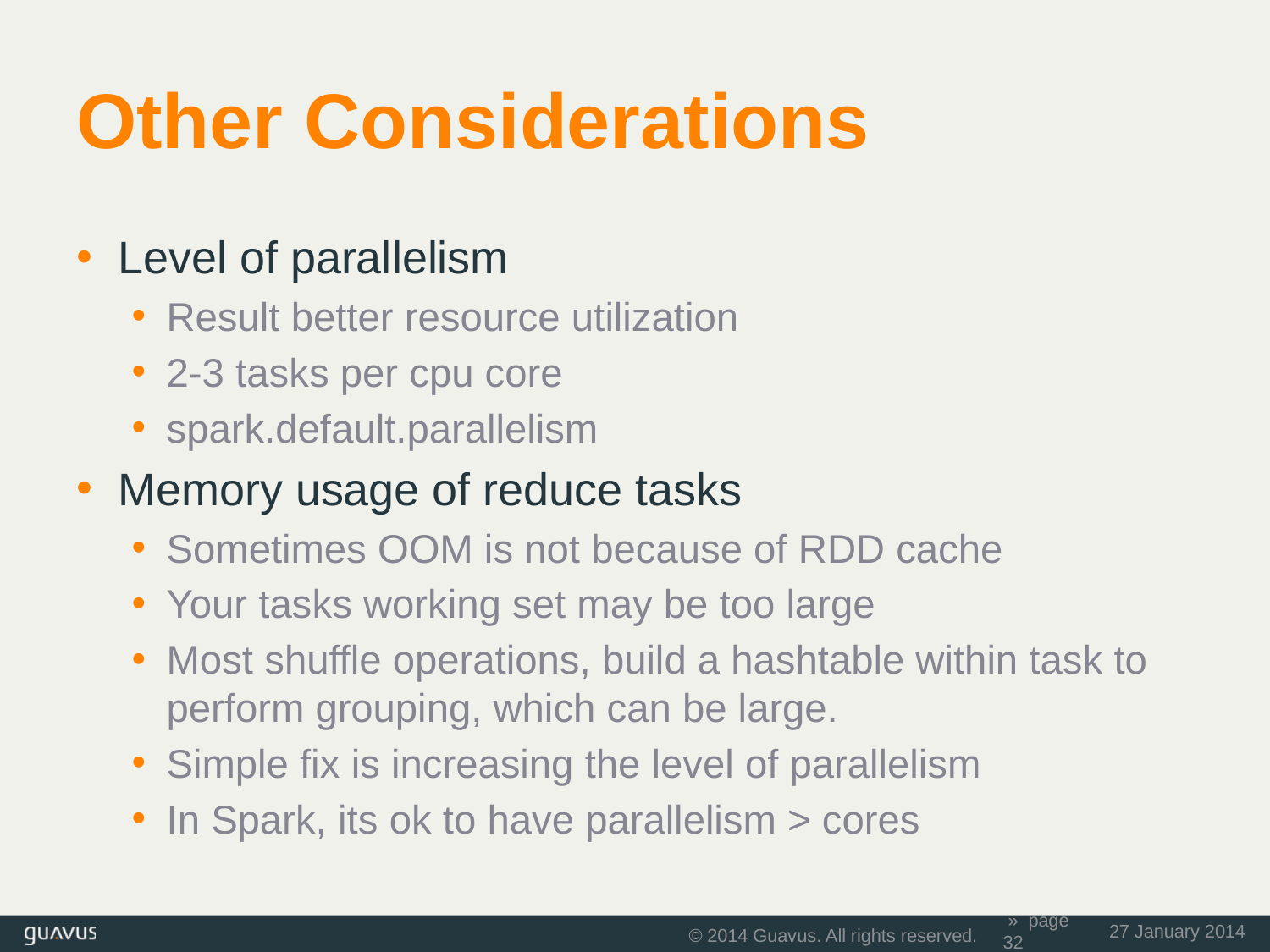

# Other Considerations
Level of parallelism
Result better resource utilization
2-3 tasks per cpu core
spark.default.parallelism
Memory usage of reduce tasks
Sometimes OOM is not because of RDD cache
Your tasks working set may be too large
Most shuffle operations, build a hashtable within task to perform grouping, which can be large.
Simple fix is increasing the level of parallelism
In Spark, its ok to have parallelism > cores
© 2014 Guavus. All rights reserved.